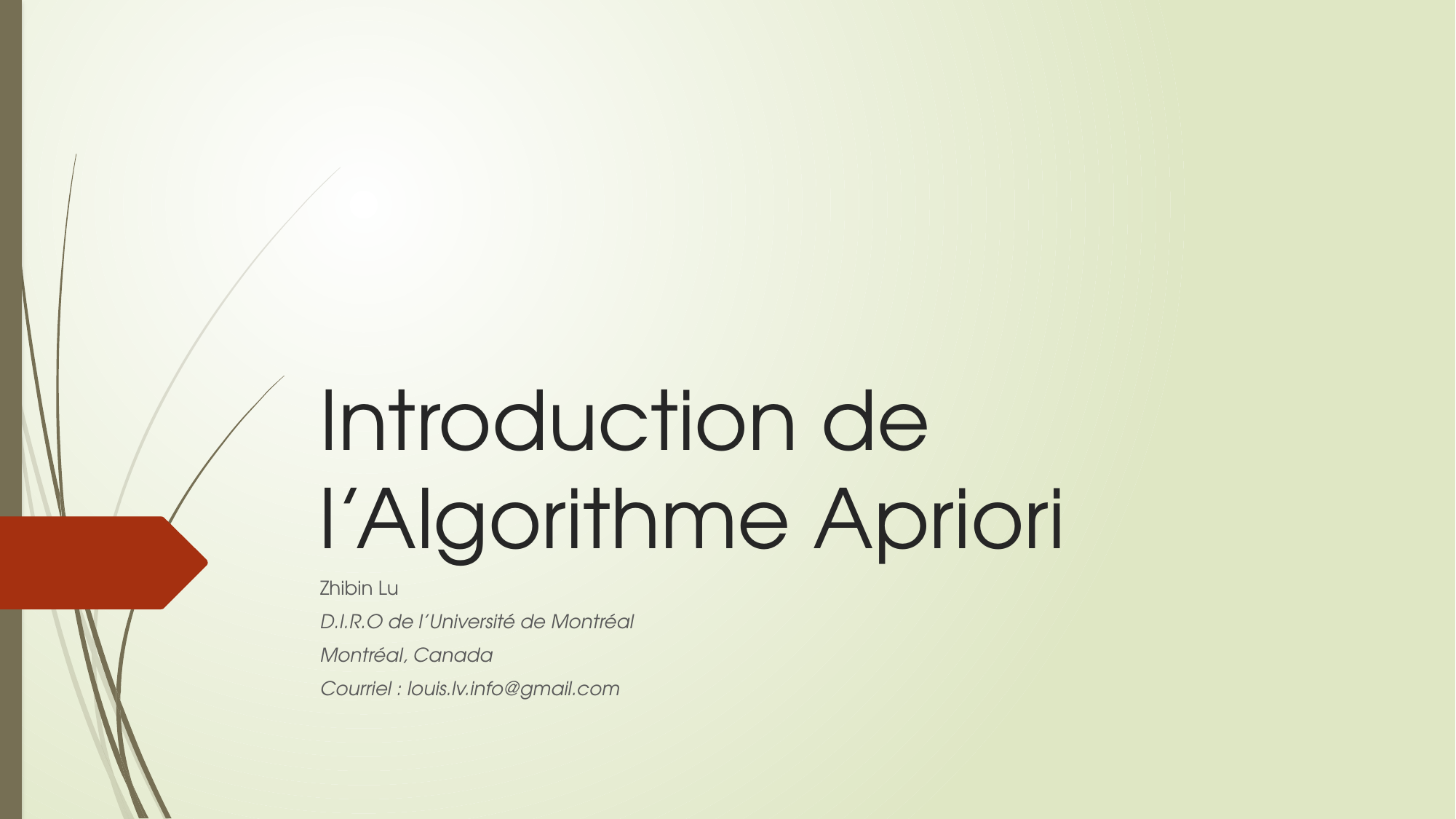

# Introduction de l’Algorithme Apriori
Zhibin Lu
D.I.R.O de l’Université de Montréal
Montréal, Canada
Courriel : louis.lv.info@gmail.com